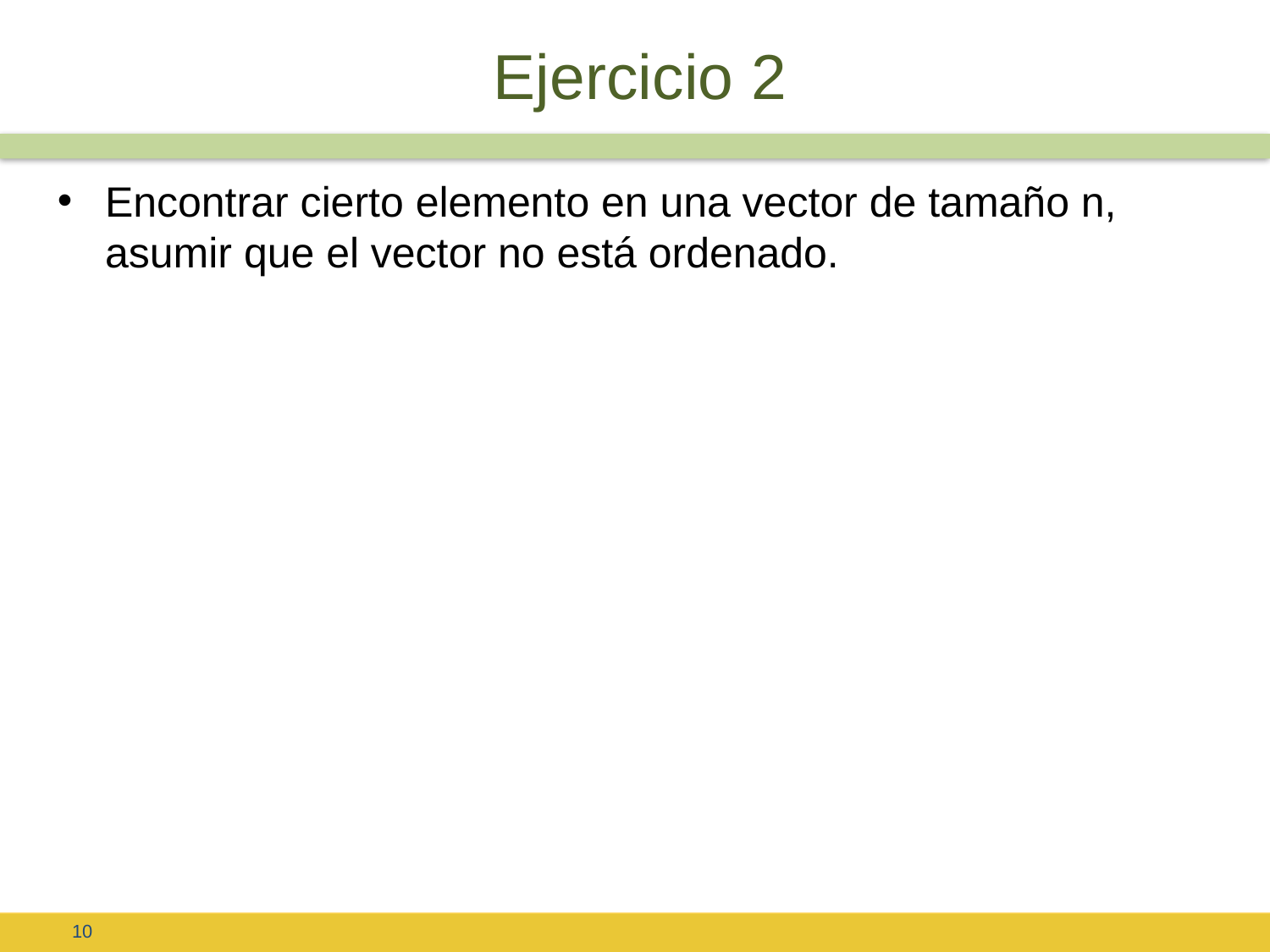

# Ejercicio 2
Encontrar cierto elemento en una vector de tamaño n, asumir que el vector no está ordenado.